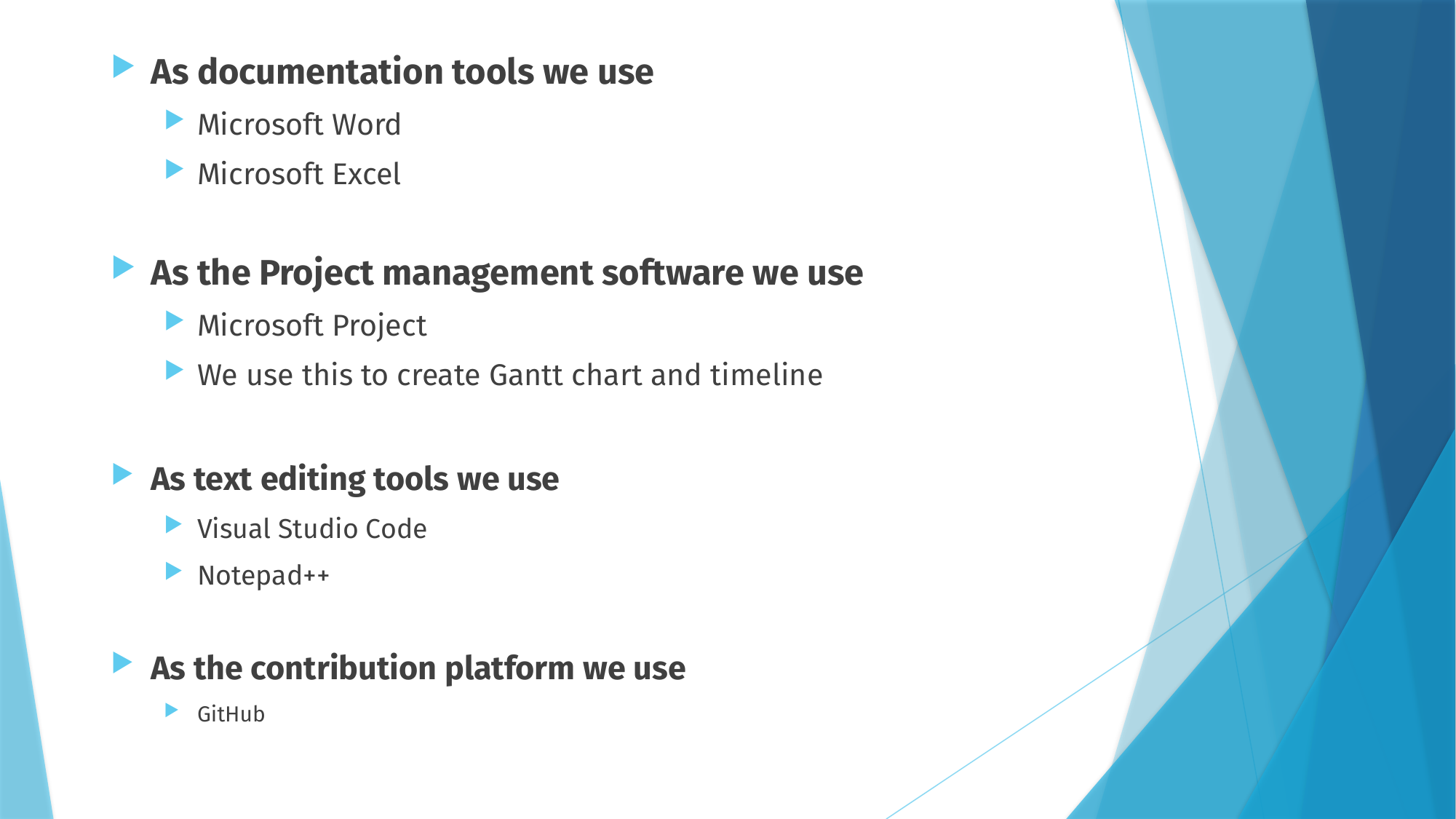

As documentation tools we use
Microsoft Word
Microsoft Excel

As the Project management software we use
Microsoft Project
We use this to create Gantt chart and timeline

As text editing tools we use
Visual Studio Code
Notepad++

As the contribution platform we use
GitHub